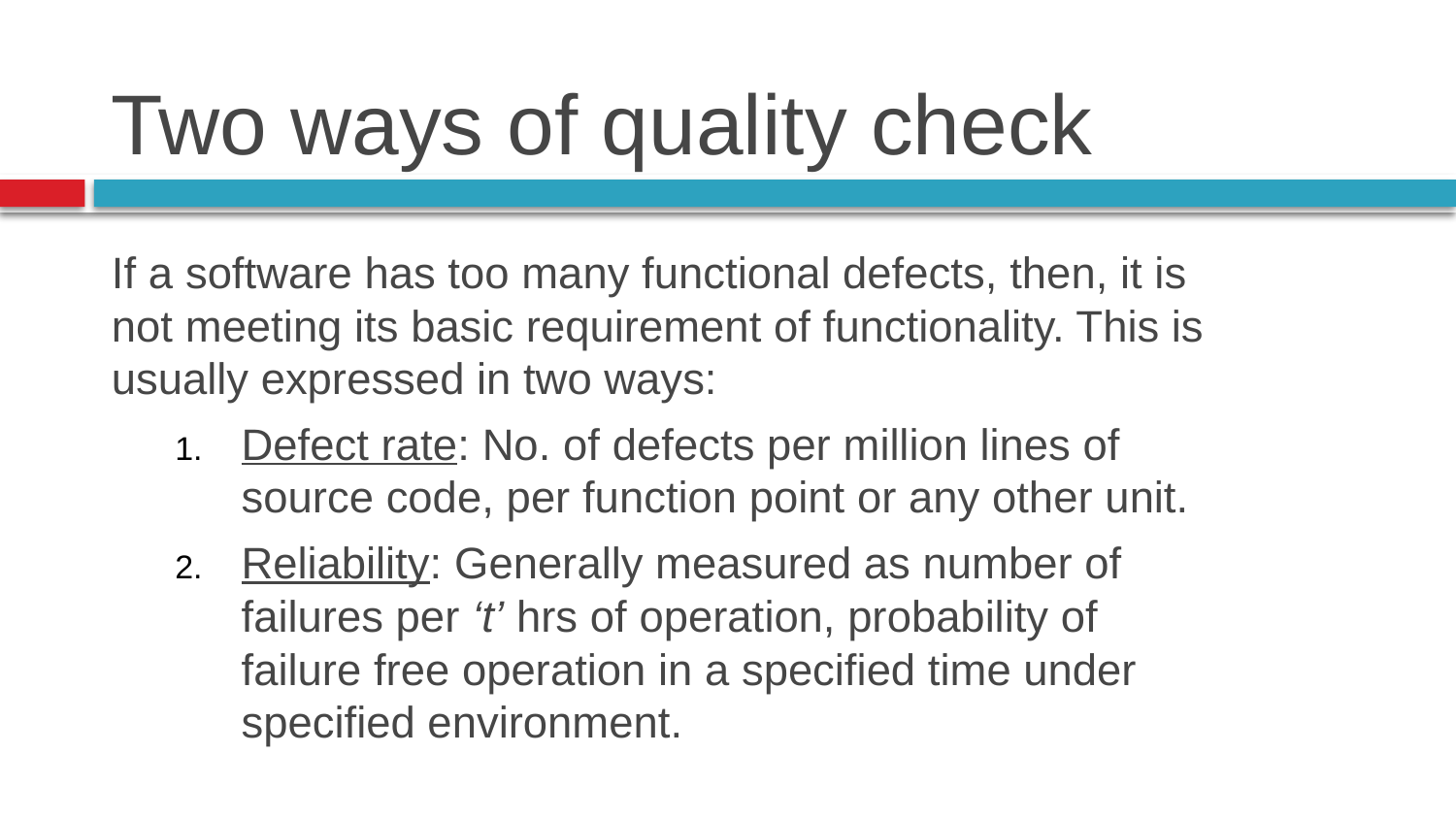

# Two ways of quality check
If a software has too many functional defects, then, it is not meeting its basic requirement of functionality. This is usually expressed in two ways:
Defect rate: No. of defects per million lines of source code, per function point or any other unit.
Reliability: Generally measured as number of failures per ‘t’ hrs of operation, probability of failure free operation in a specified time under specified environment.